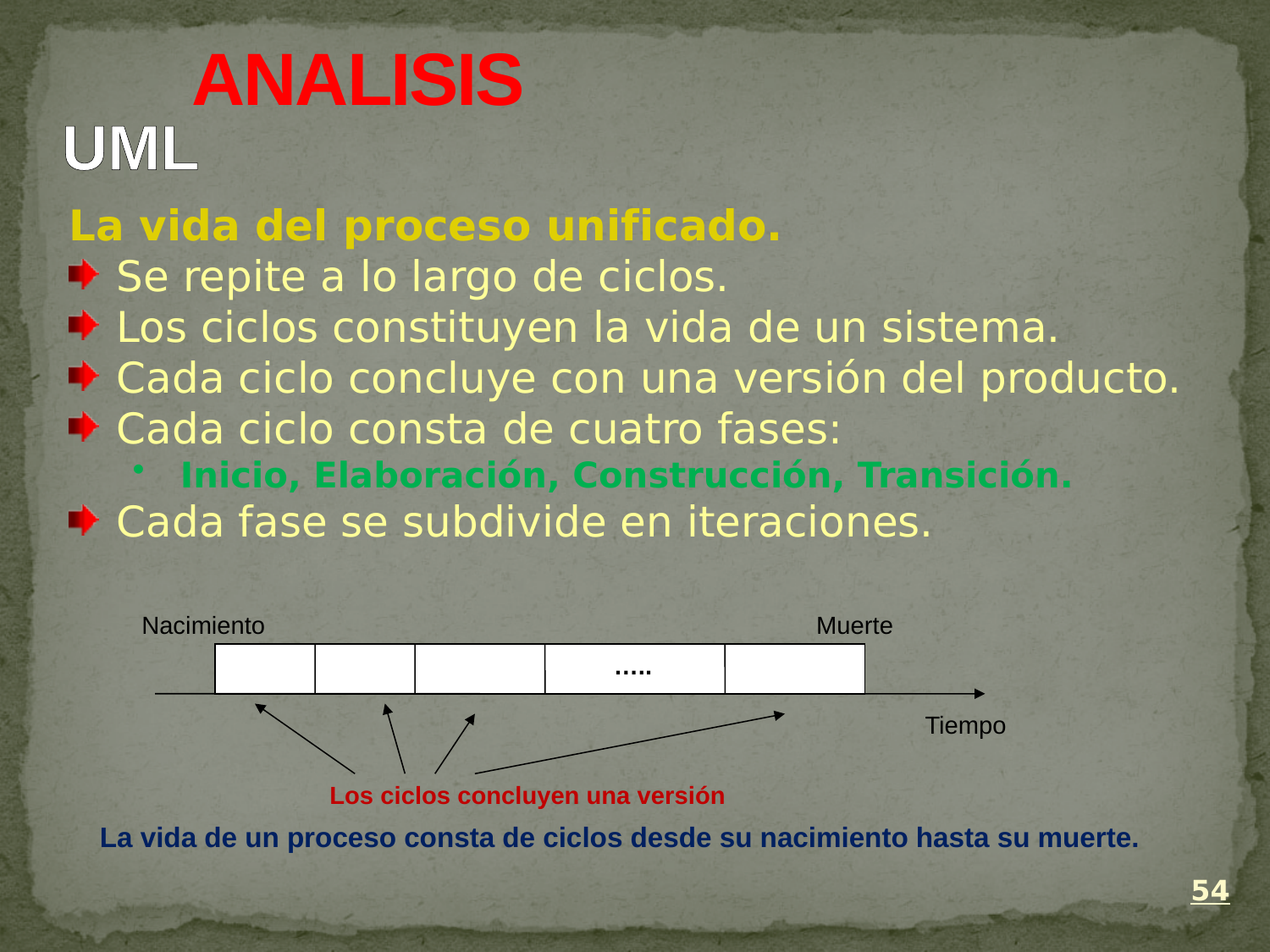

ANALISIS
UML
La vida del proceso unificado.
Se repite a lo largo de ciclos.
Los ciclos constituyen la vida de un sistema.
Cada ciclo concluye con una versión del producto.
Cada ciclo consta de cuatro fases:
Inicio, Elaboración, Construcción, Transición.
Cada fase se subdivide en iteraciones.
Nacimiento
Muerte

…..

Tiempo

Los ciclos concluyen una versión
La vida de un proceso consta de ciclos desde su nacimiento hasta su muerte.
54